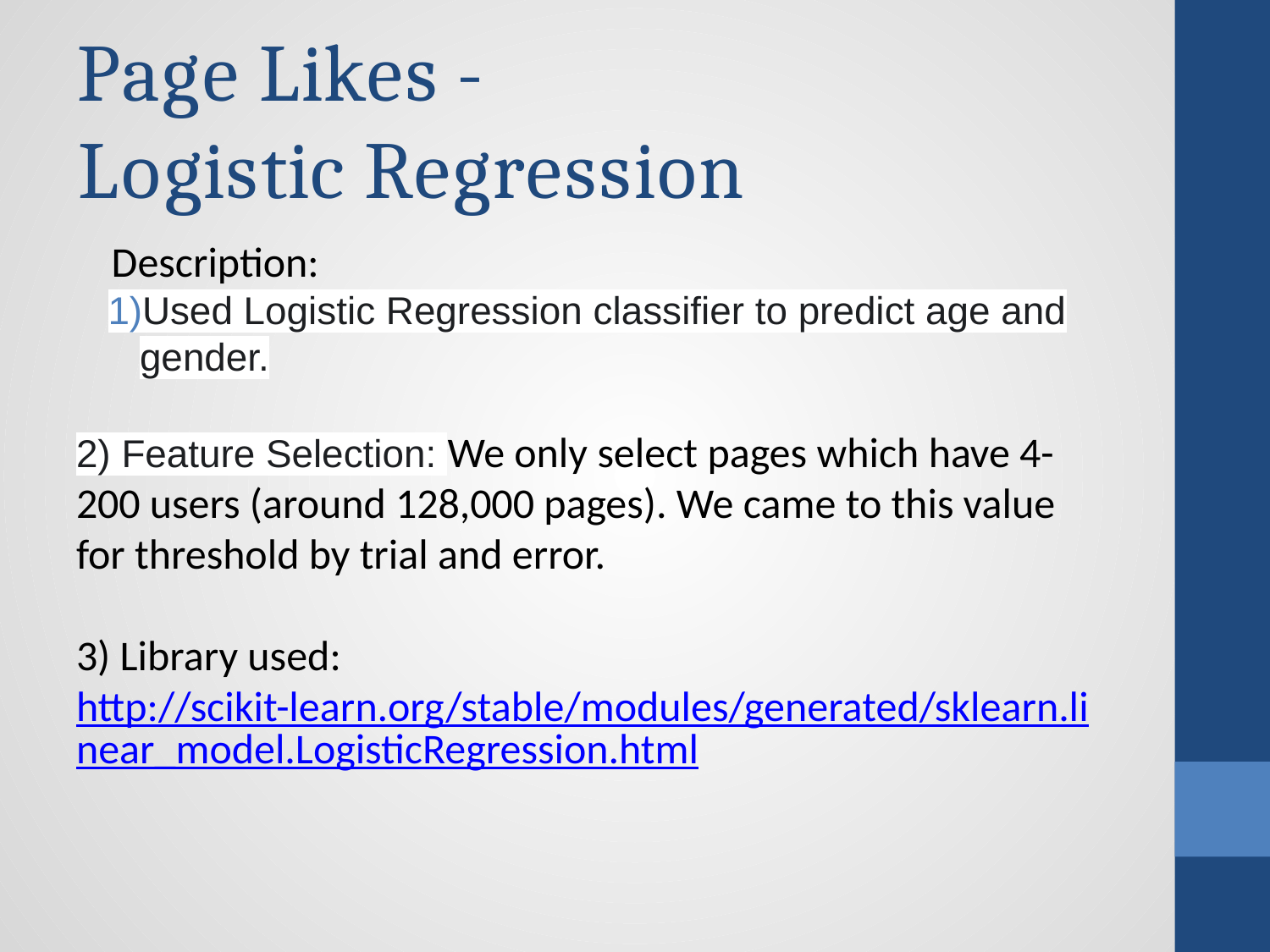

# Page Likes -
Logistic Regression
Description:
Used Logistic Regression classifier to predict age and gender.

2) Feature Selection: We only select pages which have 4-200 users (around 128,000 pages). We came to this value for threshold by trial and error.

3) Library used: http://scikit-learn.org/stable/modules/generated/sklearn.linear_model.LogisticRegression.html